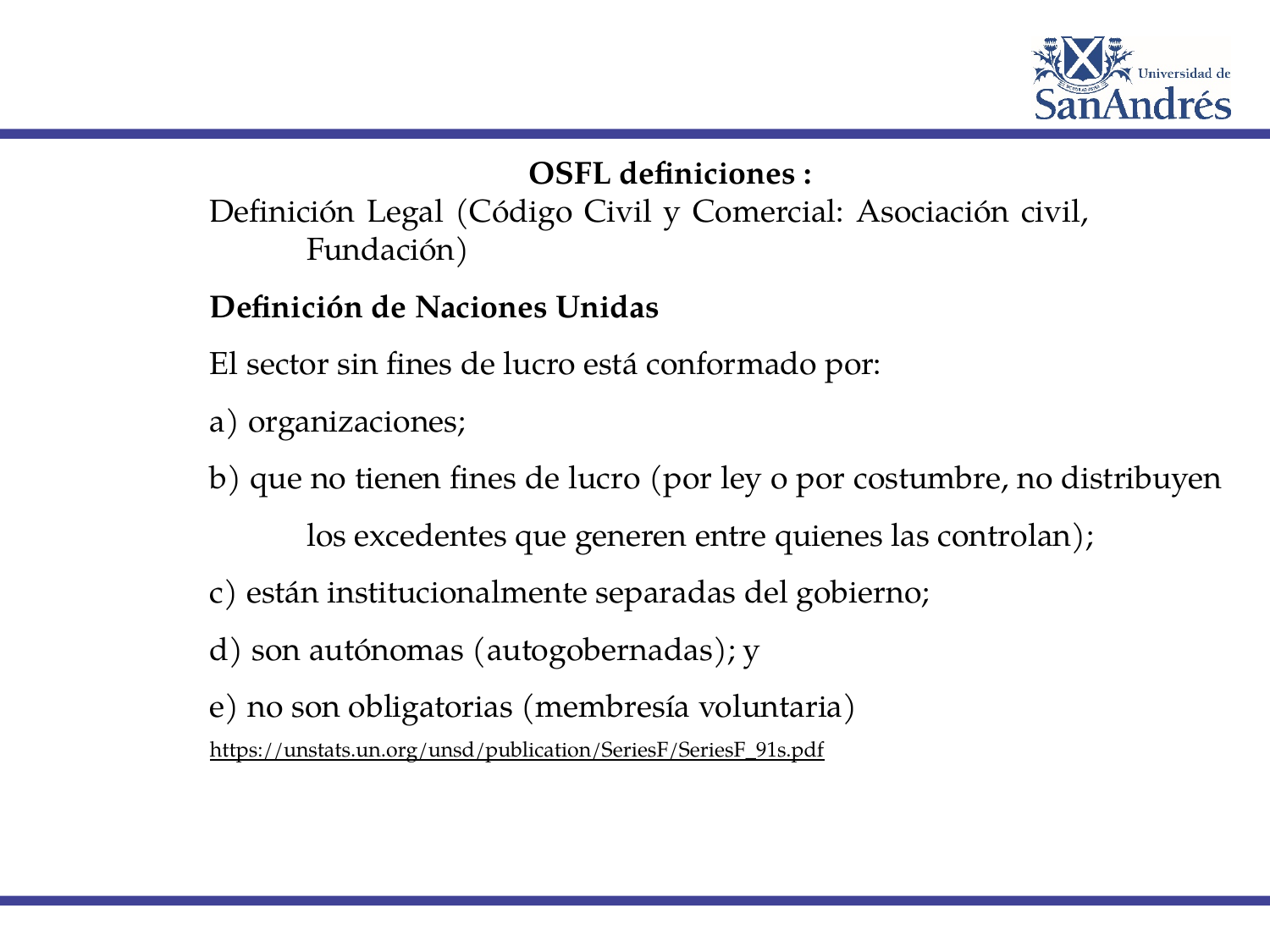

OSFL definiciones :
Definición Legal (Código Civil y Comercial: Asociación civil,       	  	    Fundación)
Definición de Naciones Unidas
El sector sin fines de lucro está conformado por:
a) organizaciones;
b) que no tienen fines de lucro (por ley o por costumbre, no distribuyen 	    los excedentes que generen entre quienes las controlan);
c) están institucionalmente separadas del gobierno;
d) son autónomas (autogobernadas); y
e) no son obligatorias (membresía voluntaria)
https://unstats.un.org/unsd/publication/SeriesF/SeriesF_91s.pdf